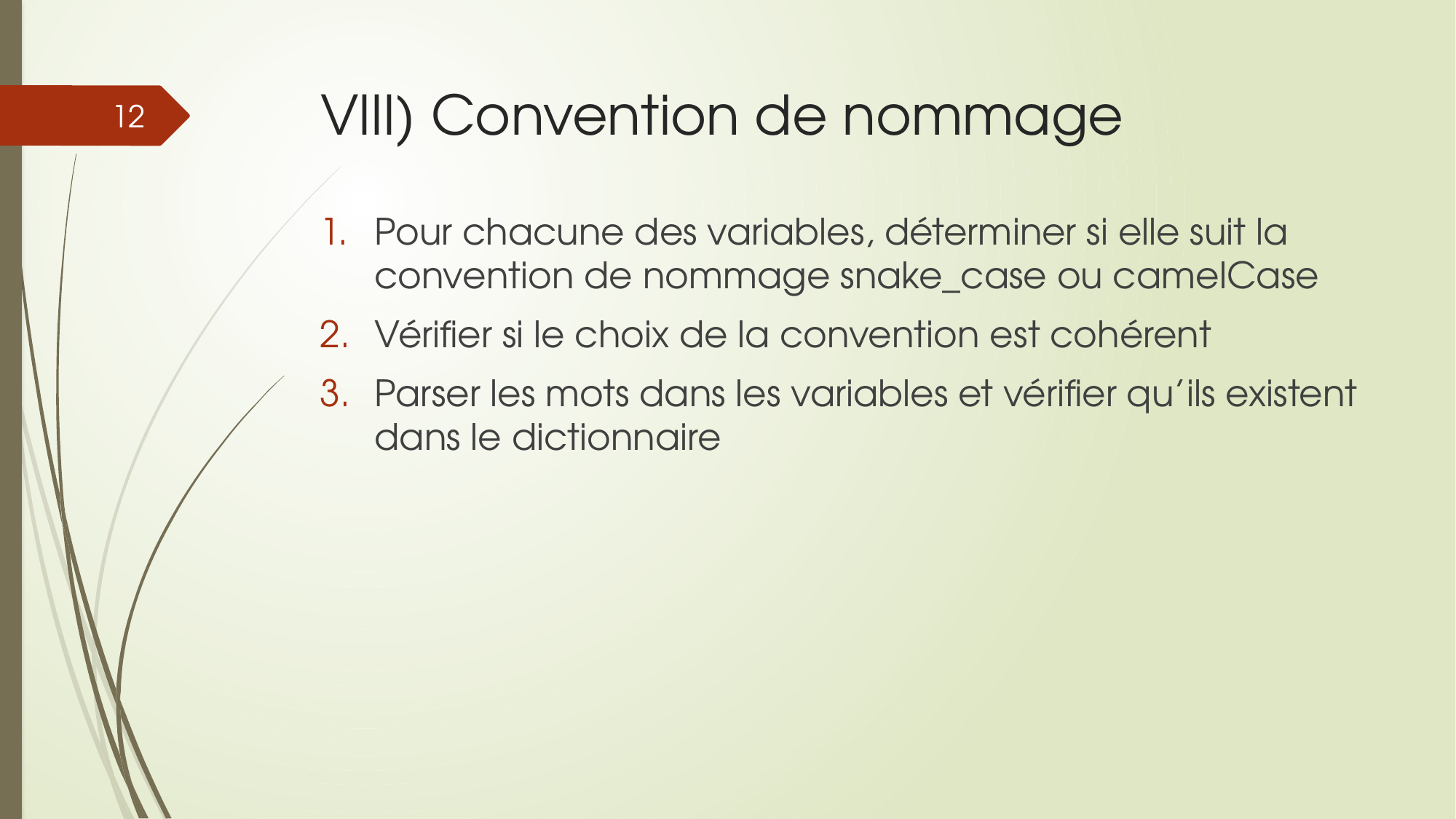

# VIII) Convention de nommage
12
Pour chacune des variables, déterminer si elle suit la convention de nommage snake_case ou camelCase
Vérifier si le choix de la convention est cohérent
Parser les mots dans les variables et vérifier qu’ils existent dans le dictionnaire